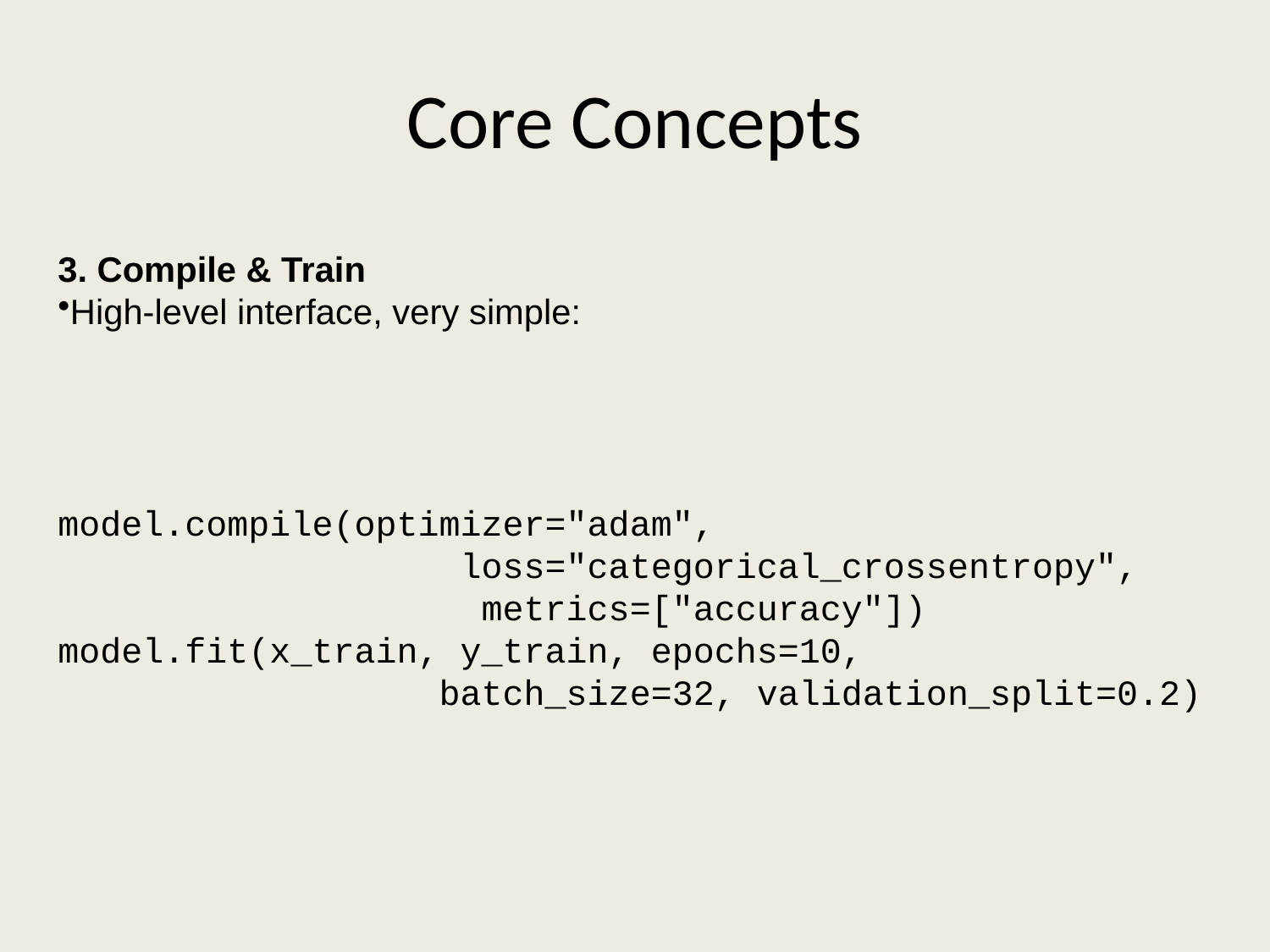

# Core Concepts
3. Compile & Train
High-level interface, very simple:

model.compile(optimizer="adam",
                   loss="categorical_crossentropy",
                    metrics=["accuracy"])
model.fit(x_train, y_train, epochs=10,
                  batch_size=32, validation_split=0.2)